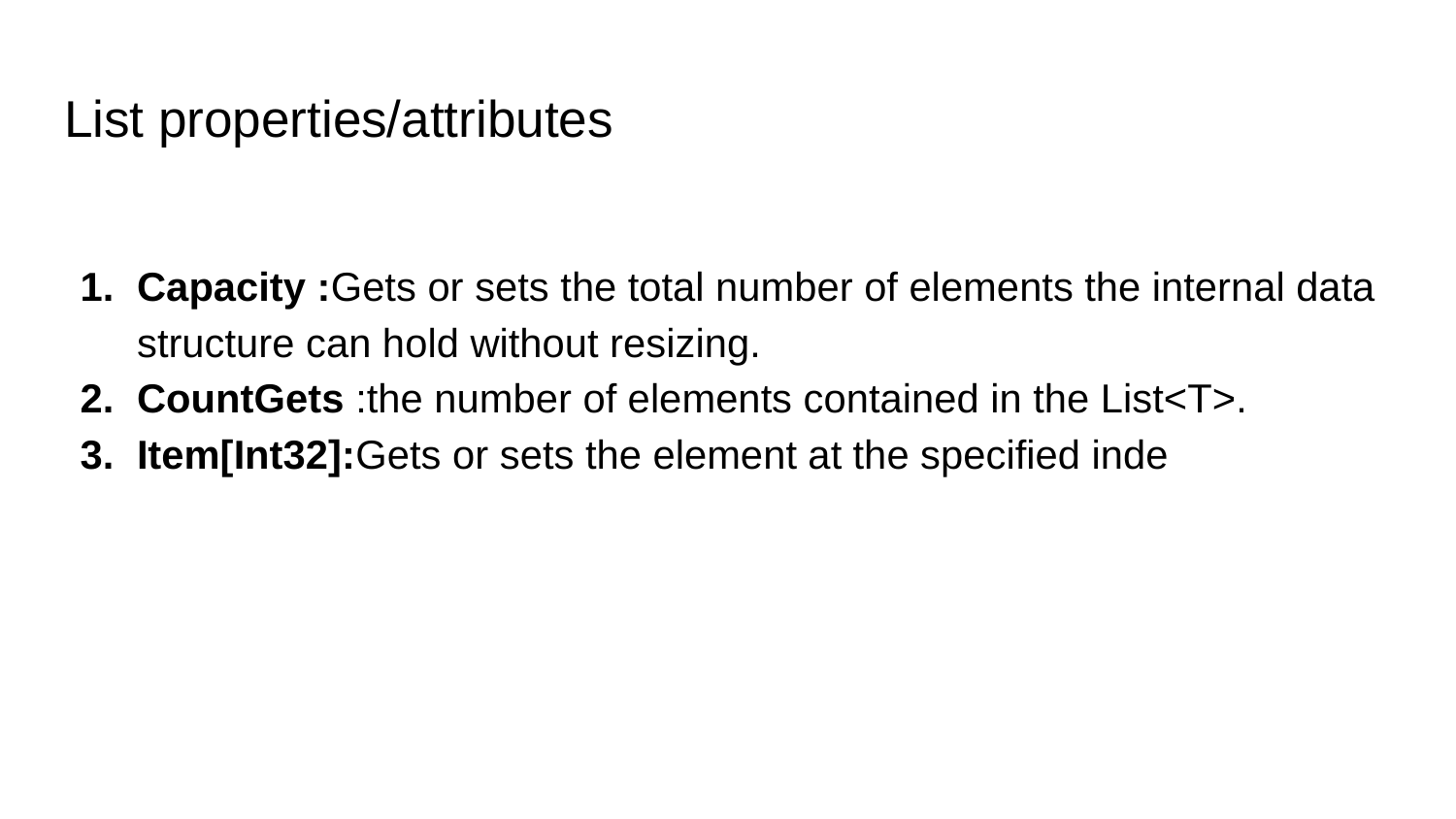

# List properties/attributes

Capacity :Gets or sets the total number of elements the internal data structure can hold without resizing.
CountGets :the number of elements contained in the List<T>.
Item[Int32]:Gets or sets the element at the specified inde